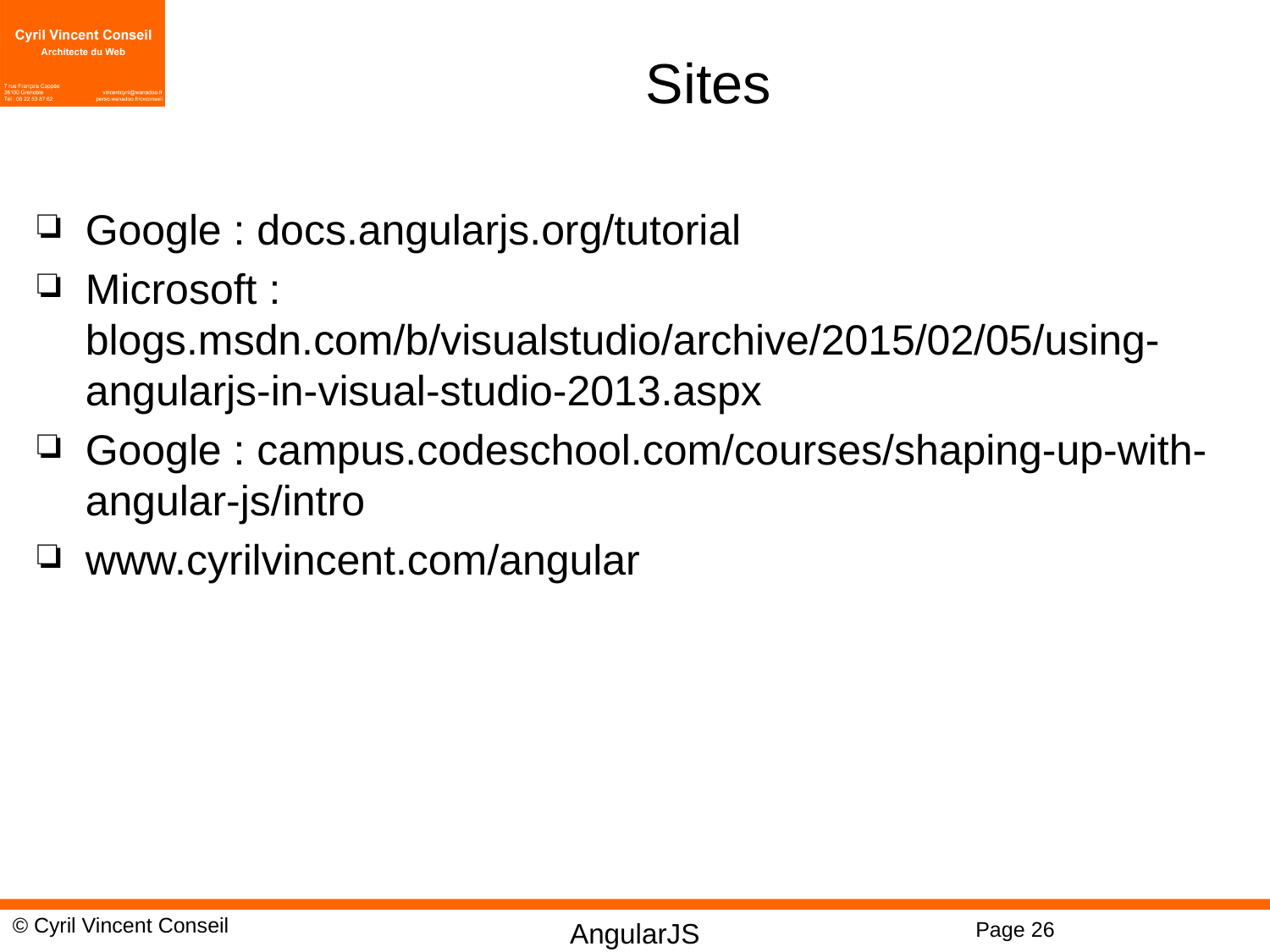

# Sites
Google : docs.angularjs.org/tutorial
Microsoft : blogs.msdn.com/b/visualstudio/archive/2015/02/05/using-angularjs-in-visual-studio-2013.aspx
Google : campus.codeschool.com/courses/shaping-up-with-angular-js/intro
www.cyrilvincent.com/angular